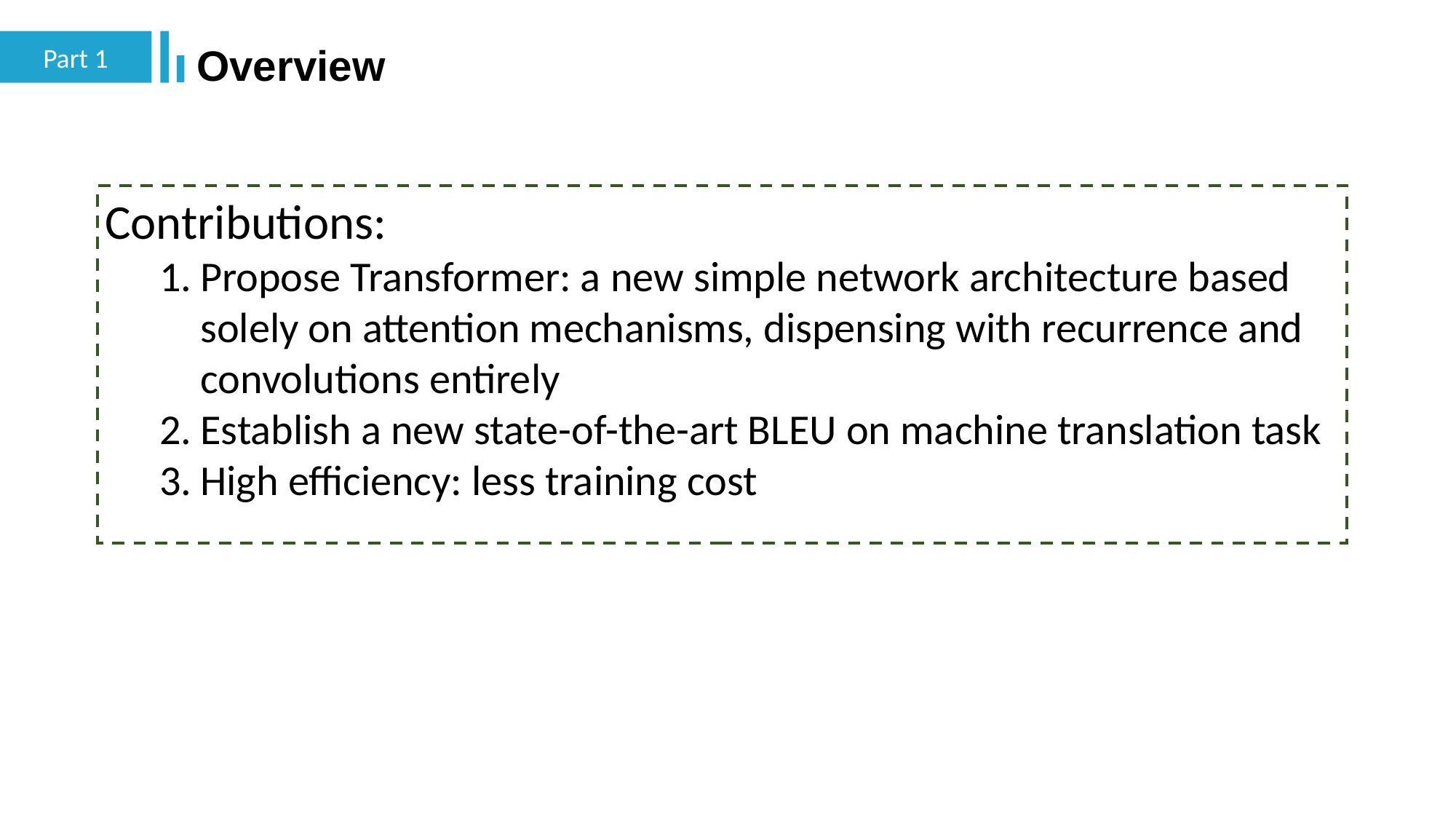

Part 1

Overview

Contributions:
Propose Transformer: a new simple network architecture based solely on attention mechanisms, dispensing with recurrence and convolutions entirely
Establish a new state-of-the-art BLEU on machine translation task
High efficiency: less training cost